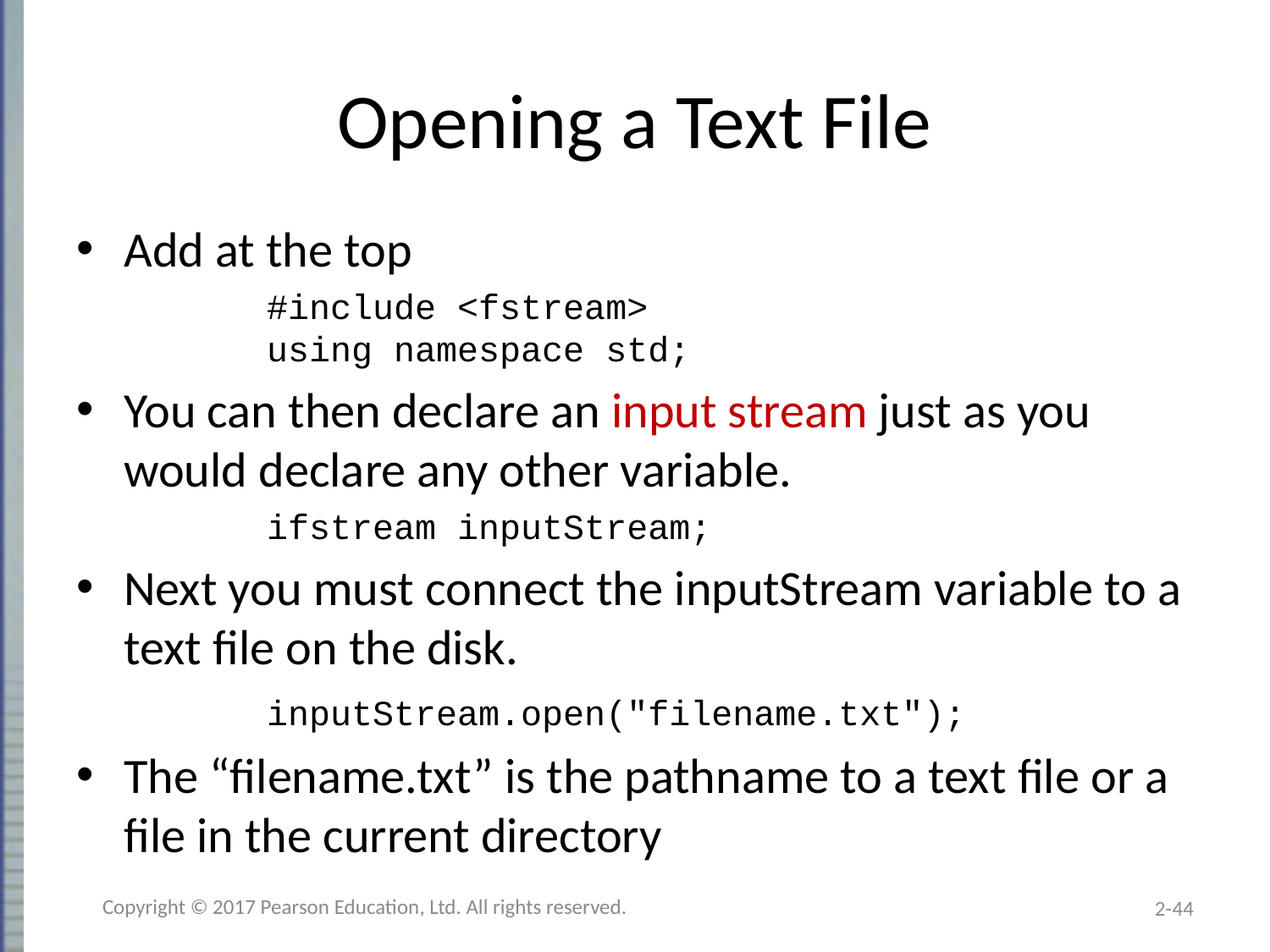

# Opening a Text File
Add at the top
	#include <fstream>
	using namespace std;
You can then declare an input stream just as you would declare any other variable.
	ifstream inputStream;
Next you must connect the inputStream variable to a text file on the disk.
	inputStream.open("filename.txt");
The “filename.txt” is the pathname to a text file or a file in the current directory
Copyright © 2017 Pearson Education, Ltd. All rights reserved.
2-44